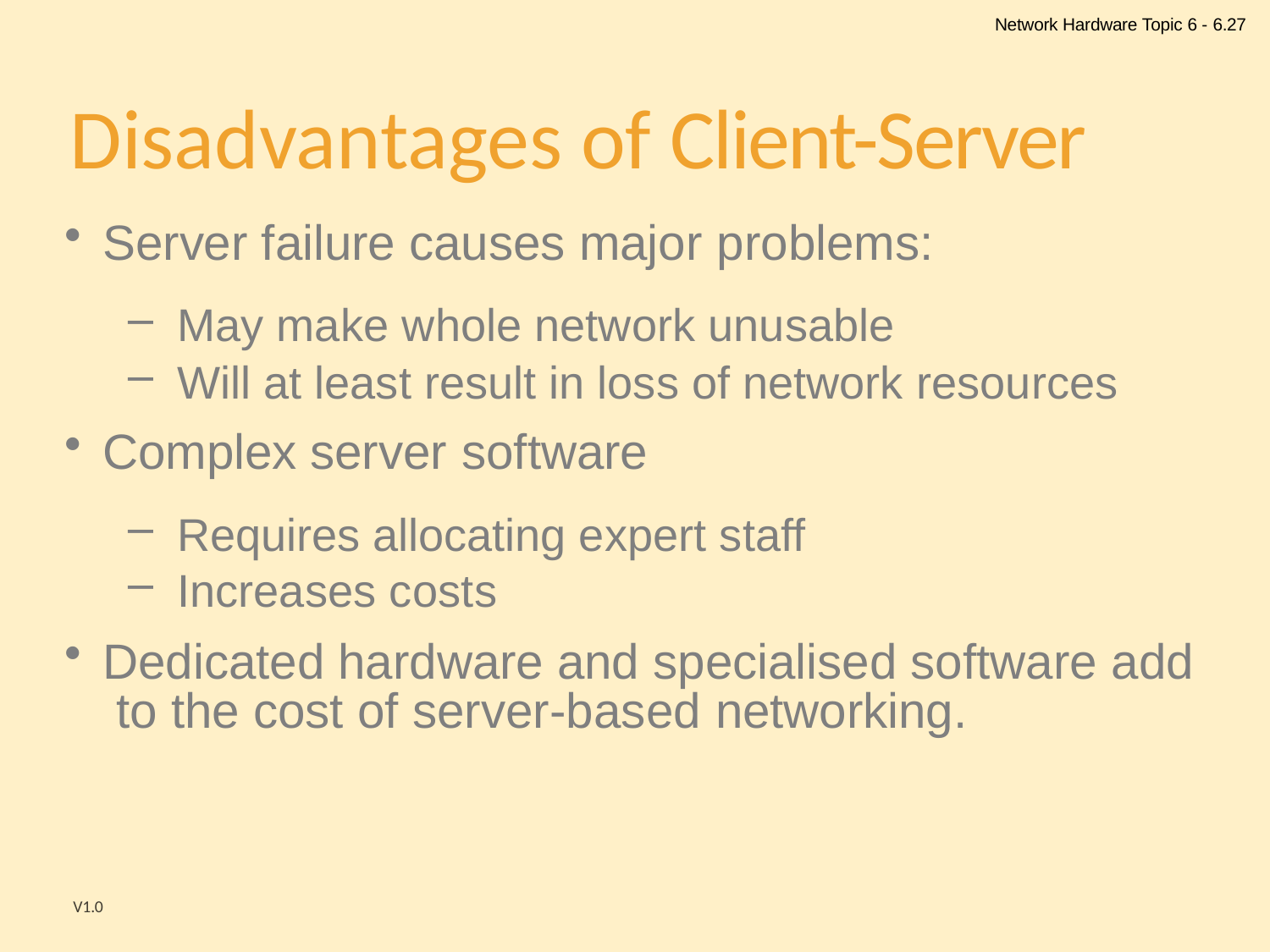

Network Hardware Topic 6 - 6.27
# Disadvantages of Client-Server
Server failure causes major problems:
May make whole network unusable
Will at least result in loss of network resources
Complex server software
Requires allocating expert staff
Increases costs
Dedicated hardware and specialised software add  to the cost of server-based networking.
V1.0